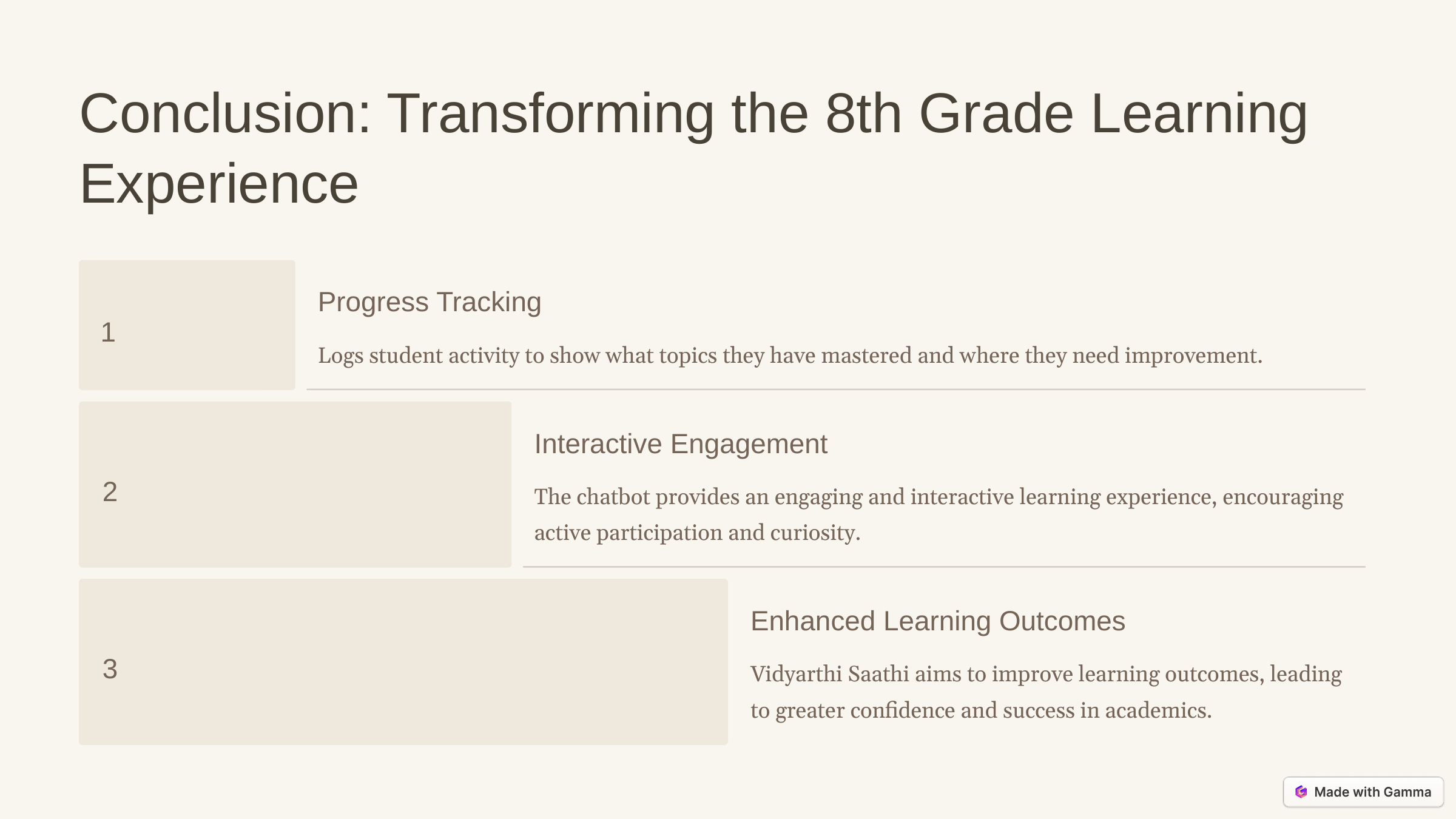

Conclusion: Transforming the 8th Grade Learning Experience

Progress Tracking
1
Logs student activity to show what topics they have mastered and where they need improvement.

Interactive Engagement
2
The chatbot provides an engaging and interactive learning experience, encouraging active participation and curiosity.

Enhanced Learning Outcomes
3
Vidyarthi Saathi aims to improve learning outcomes, leading to greater confidence and success in academics.